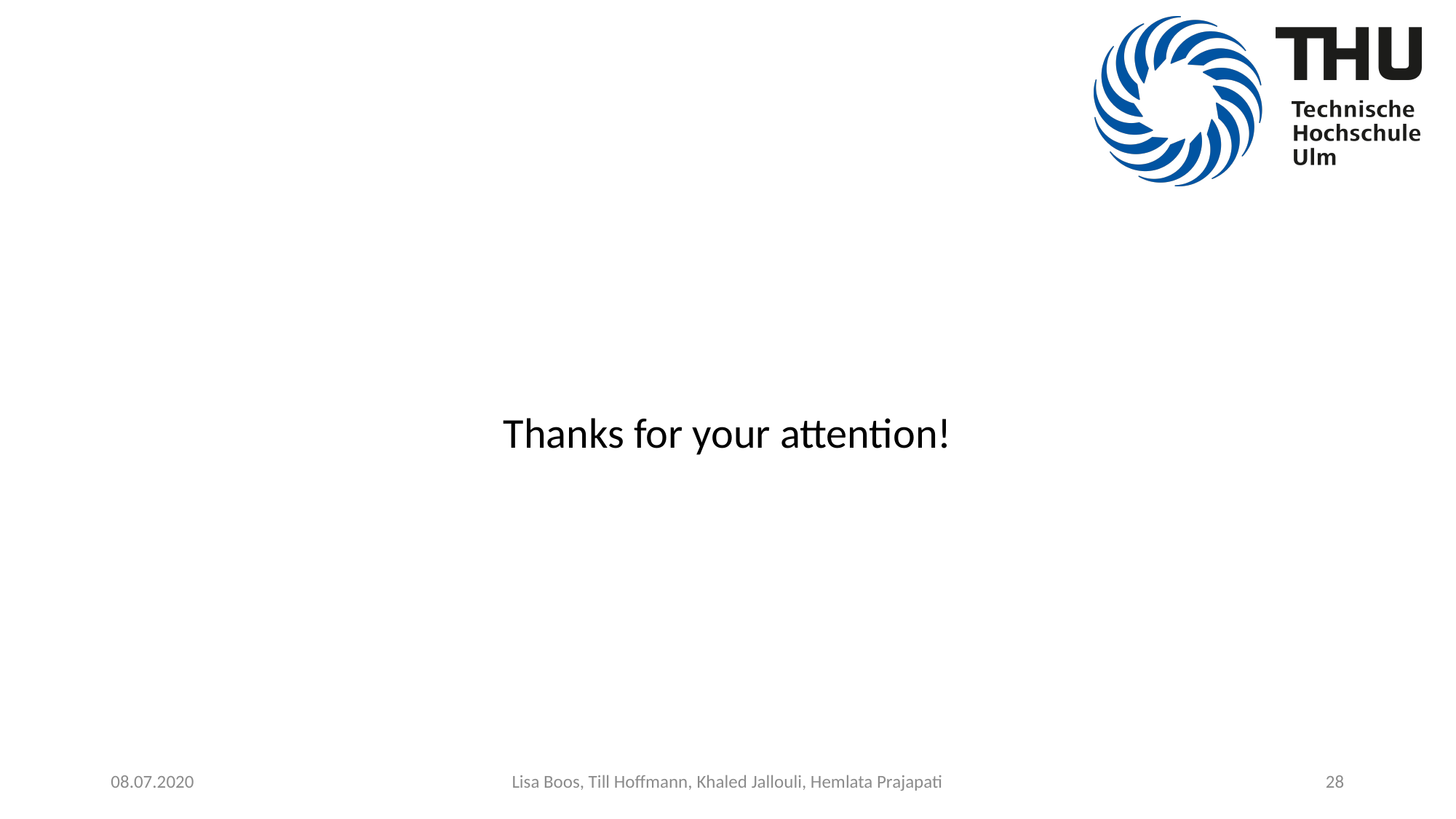

Thanks for your attention!
08.07.2020
Lisa Boos, Till Hoffmann, Khaled Jallouli, Hemlata Prajapati
28